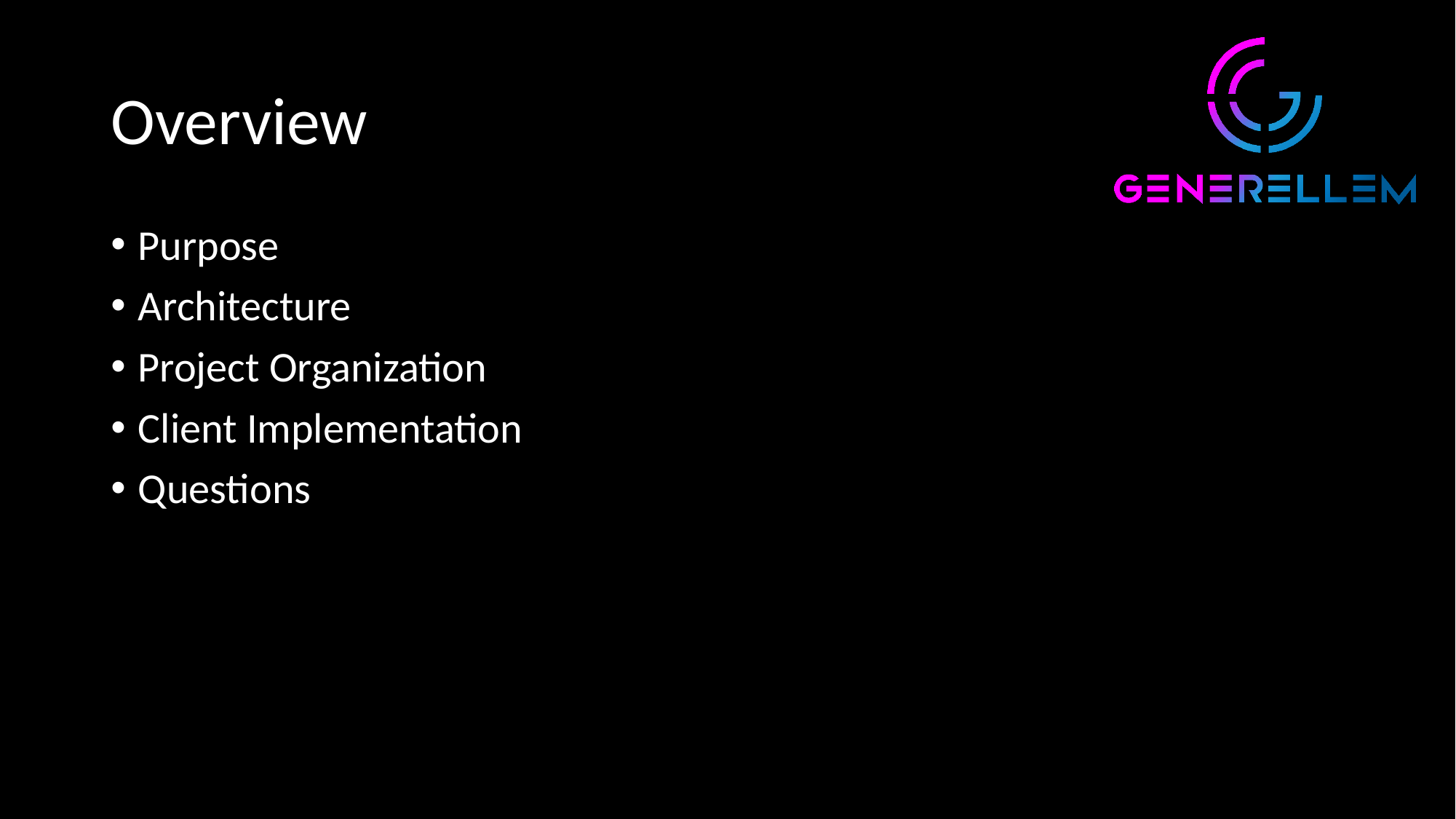

# Overview
Purpose
Architecture
Project Organization
Client Implementation
Questions